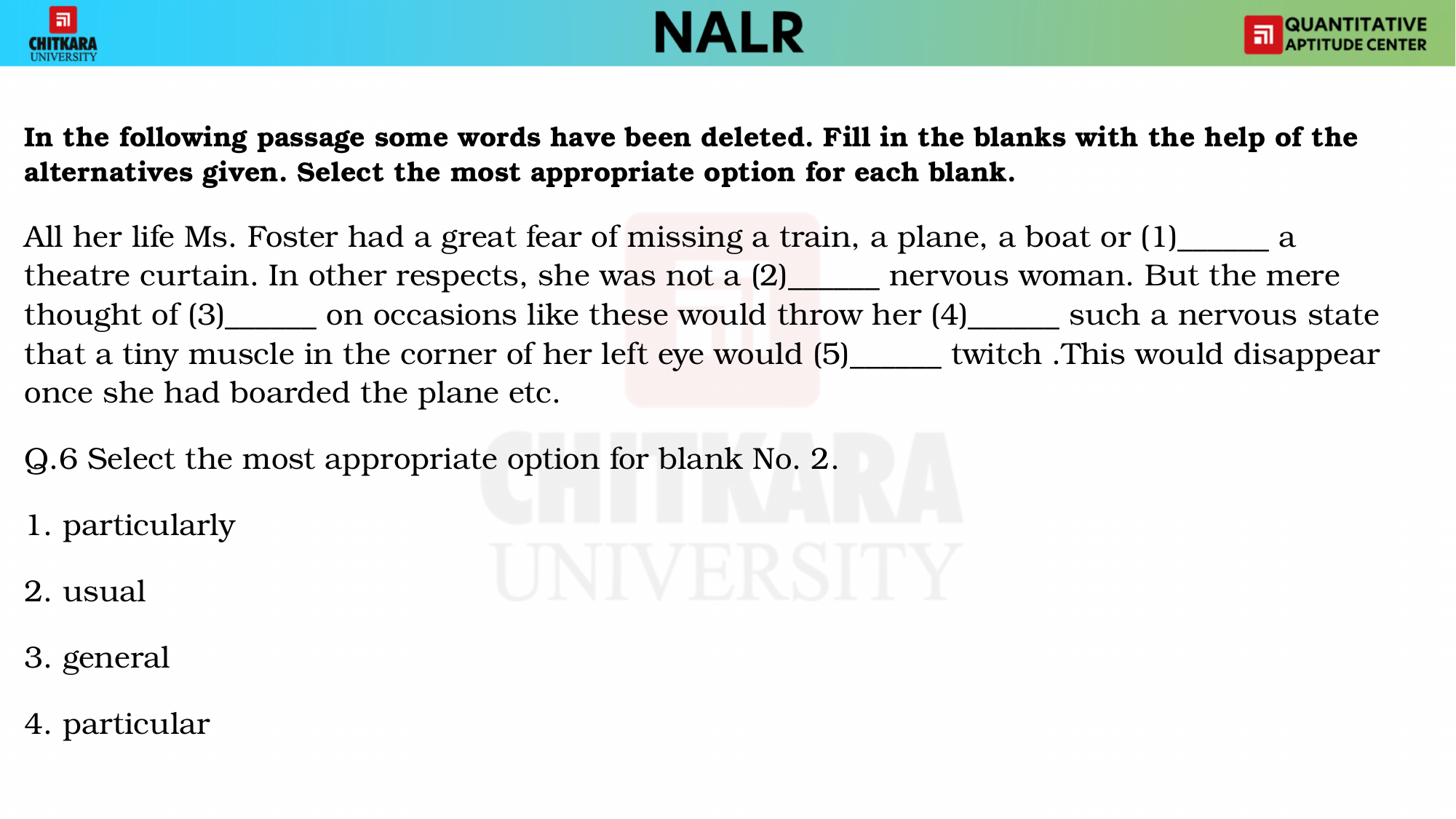

In the following passage some words have been deleted. Fill in the blanks with the help of the alternatives given. Select the most appropriate option for each blank.
All her life Ms. Foster had a great fear of missing a train, a plane, a boat or (1)______ a theatre curtain. In other respects, she was not a (2)______ nervous woman. But the mere thought of (3)______ on occasions like these would throw her (4)______ such a nervous state that a tiny muscle in the corner of her left eye would (5)______ twitch .This would disappear once she had boarded the plane etc.
Q.6 Select the most appropriate option for blank No. 2.
1. particularly
2. usual
3. general
4. particular